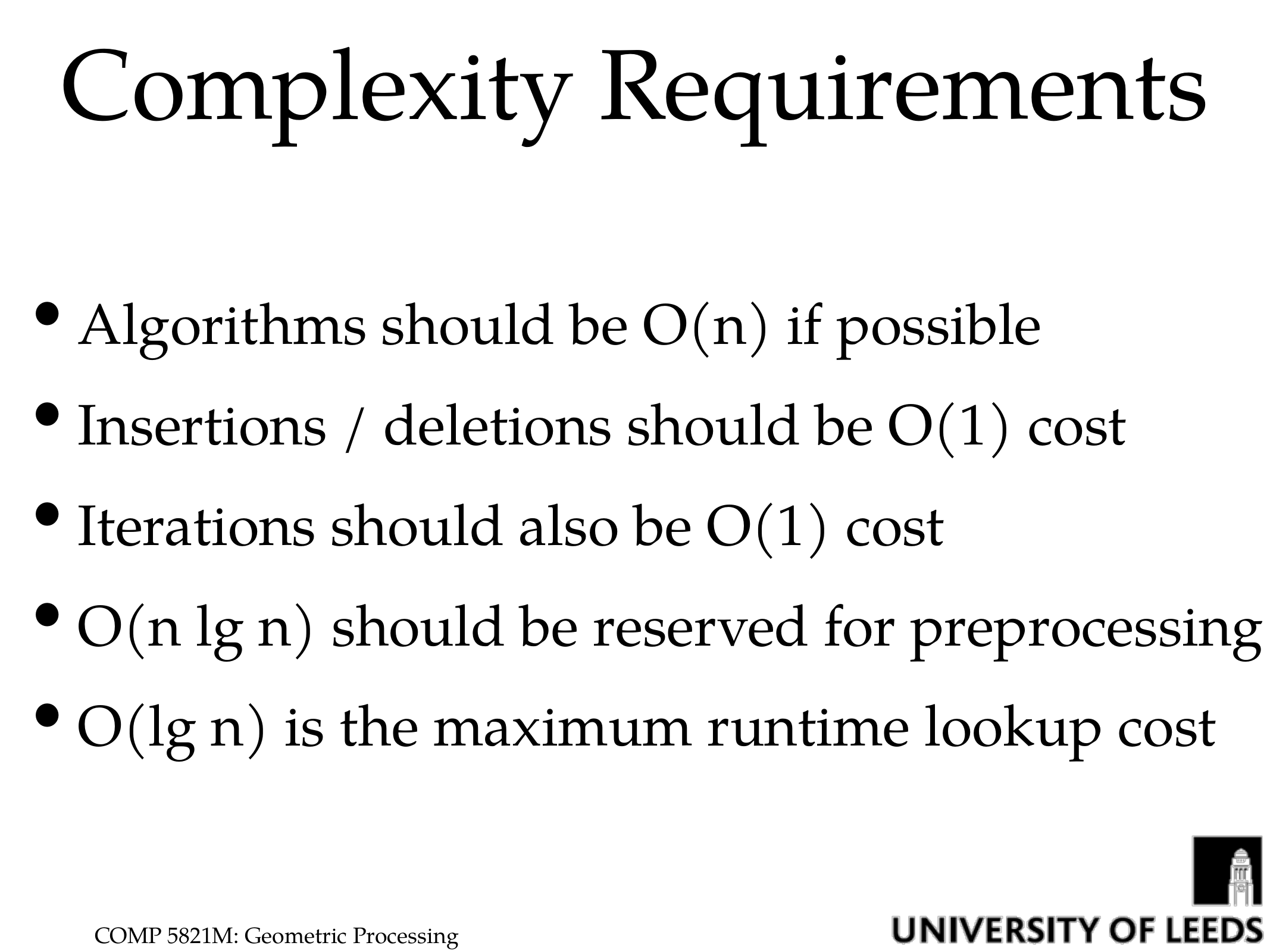

# Complexity Requirements
Algorithms should be O(n) if possible
Insertions / deletions should be O(1) cost
Iterations should also be O(1) cost
O(n lg n) should be reserved for preprocessing
O(lg n) is the maximum runtime lookup cost